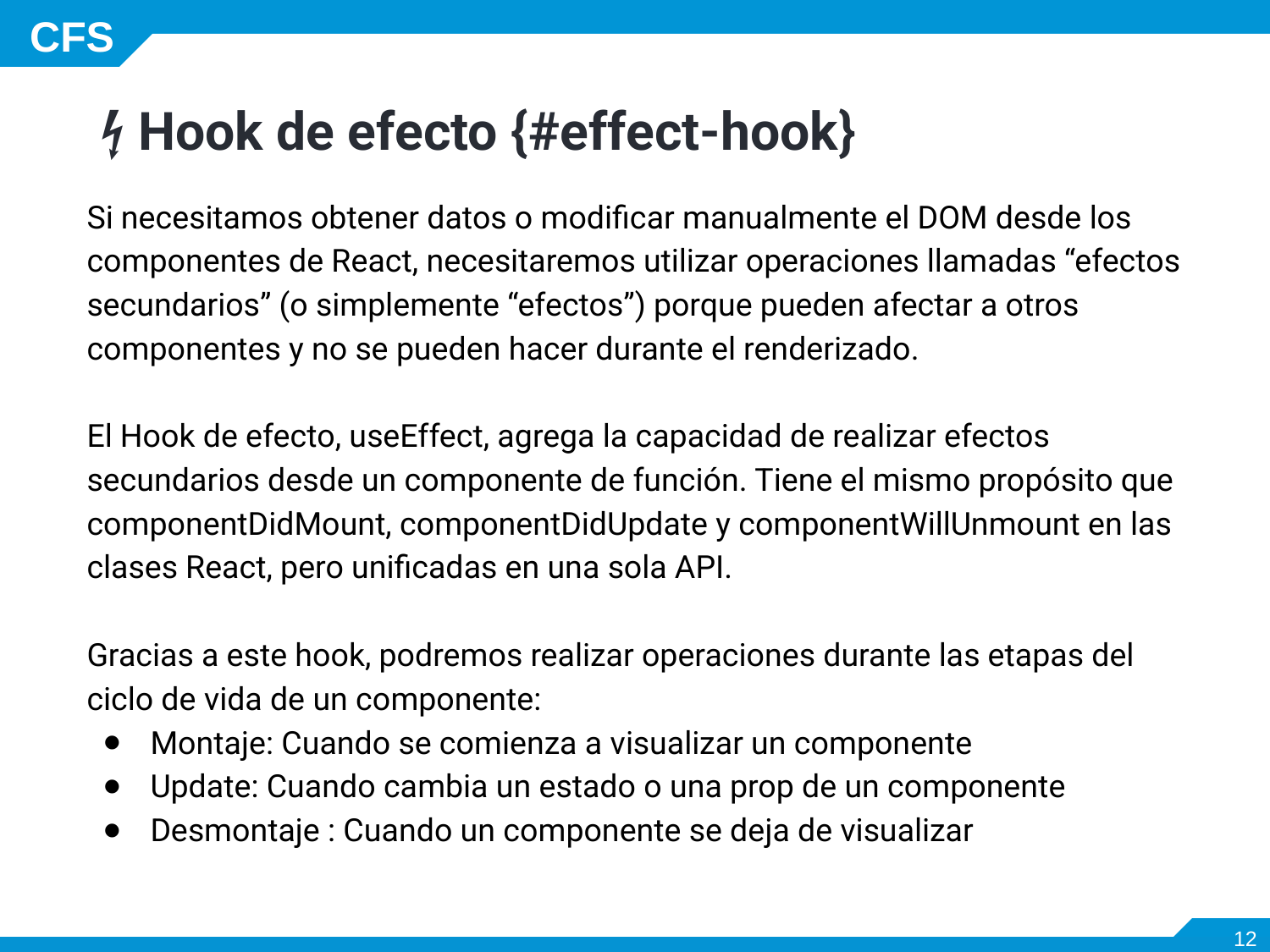

# ⚡️ Hook de efecto {#️effect-hook}
Si necesitamos obtener datos o modificar manualmente el DOM desde los componentes de React, necesitaremos utilizar operaciones llamadas “efectos secundarios” (o simplemente “efectos”) porque pueden afectar a otros componentes y no se pueden hacer durante el renderizado.

El Hook de efecto, useEffect, agrega la capacidad de realizar efectos secundarios desde un componente de función. Tiene el mismo propósito que componentDidMount, componentDidUpdate y componentWillUnmount en las clases React, pero unificadas en una sola API.

Gracias a este hook, podremos realizar operaciones durante las etapas del ciclo de vida de un componente:
Montaje: Cuando se comienza a visualizar un componente
Update: Cuando cambia un estado o una prop de un componente
Desmontaje : Cuando un componente se deja de visualizar
12